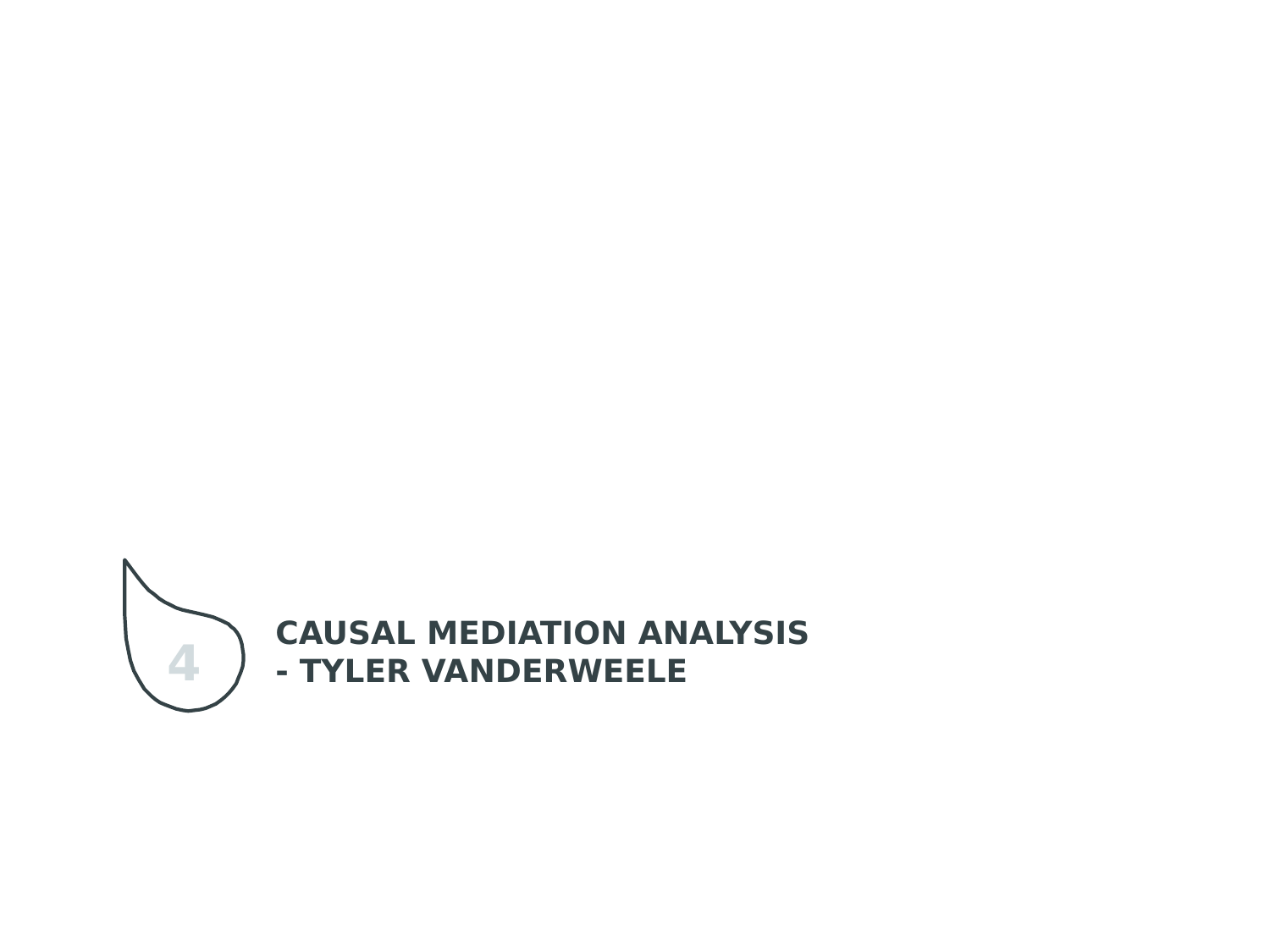

4
Causal Mediation Analysis
- Tyler VanderWeele